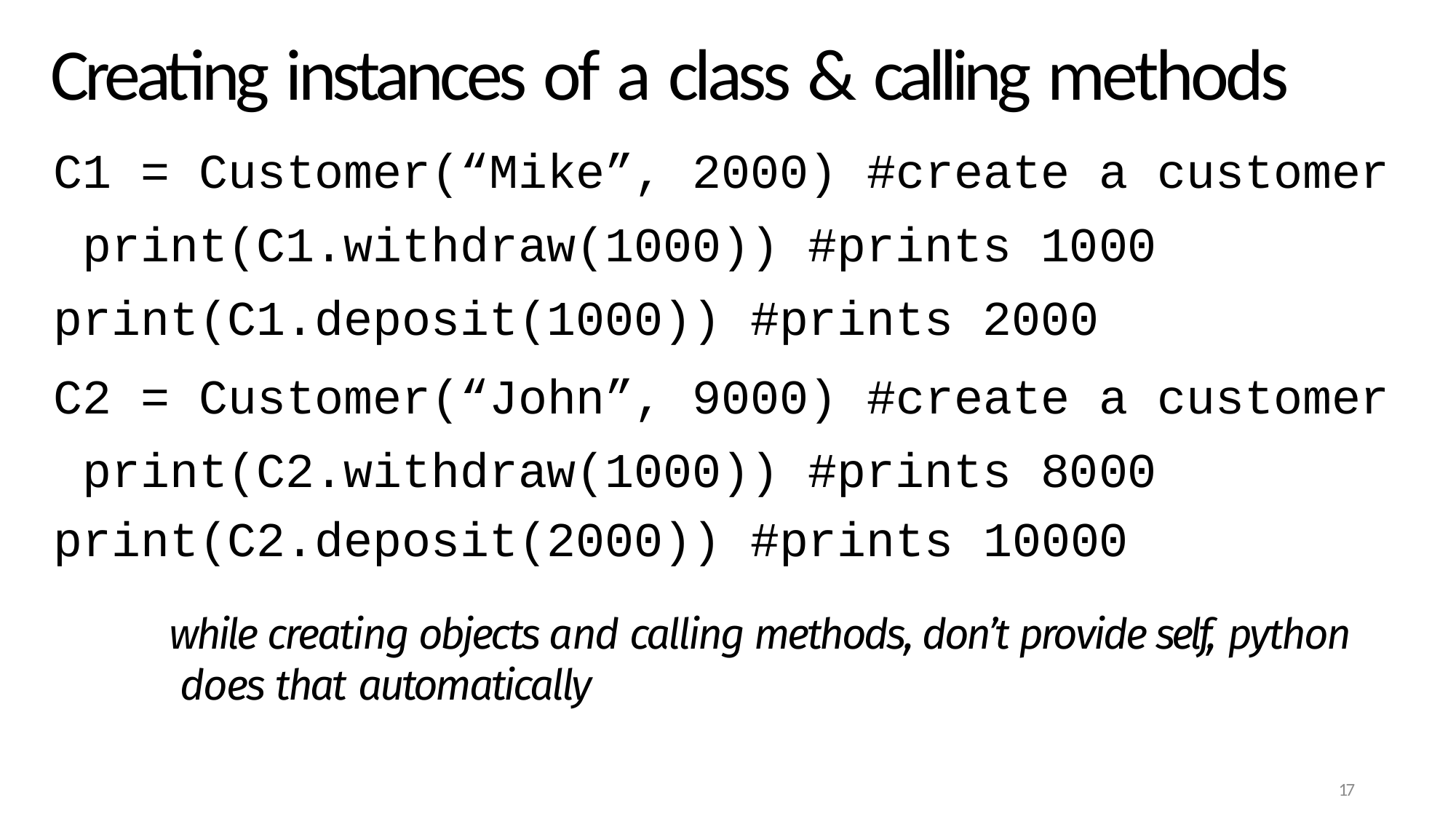

# Creating instances of a class & calling methods
C1 = Customer(“Mike”, 2000) #create a customer  print(C1.withdraw(1000)) #prints 1000
print(C1.deposit(1000)) #prints 2000
C2 = Customer(“John”, 9000) #create a customer  print(C2.withdraw(1000)) #prints 8000
print(C2.deposit(2000)) #prints 10000
while creating objects and calling methods, don’t provide self, python  does that automatically
17